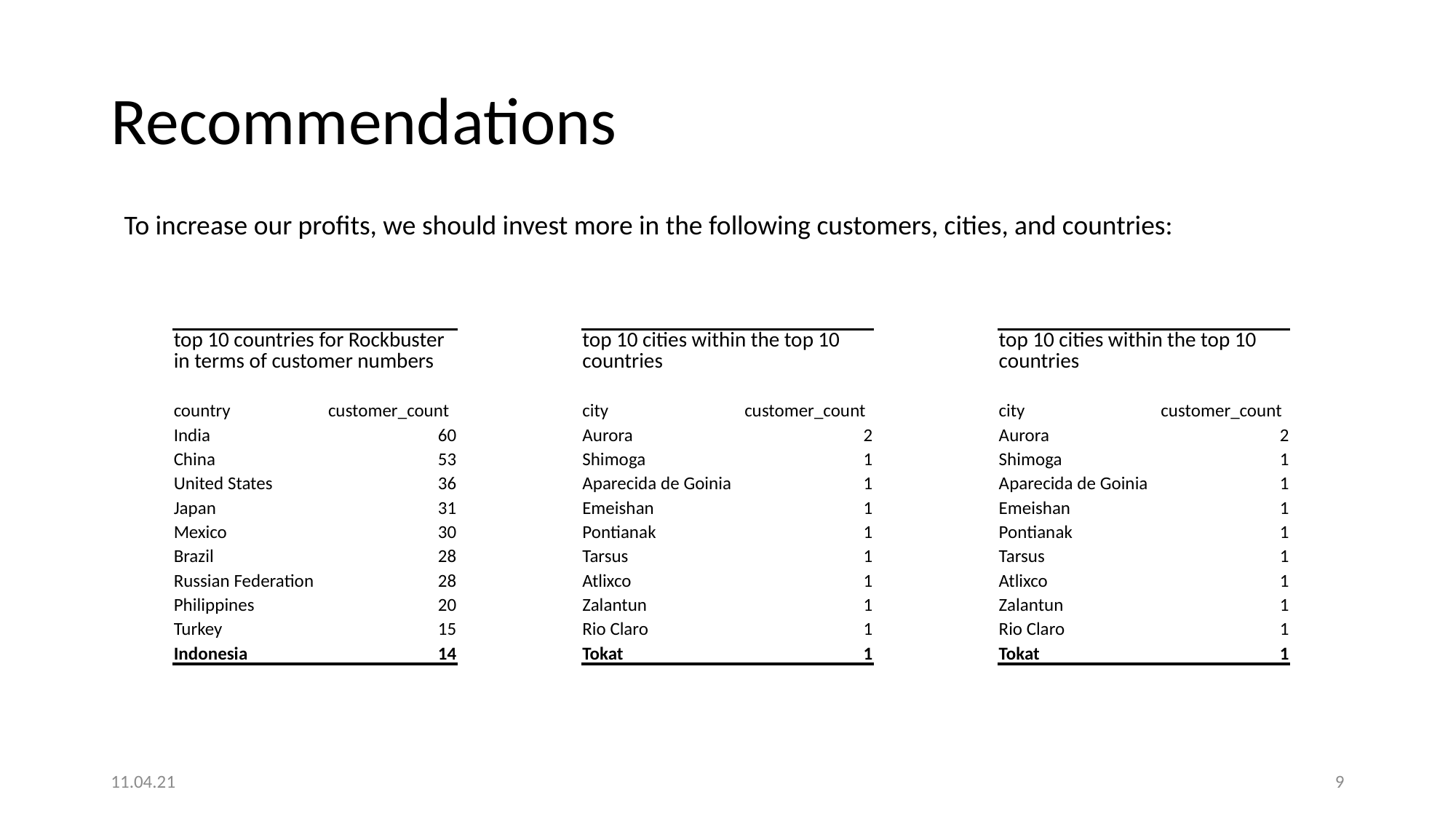

# Recommendations
To increase our profits, we should invest more in the following customers, cities, and countries:
| top 10 countries for Rockbuster in terms of customer numbers |  |
| --- | --- |
|  |  |
| country | customer\_count |
| India | 60 |
| China | 53 |
| United States | 36 |
| Japan | 31 |
| Mexico | 30 |
| Brazil | 28 |
| Russian Federation | 28 |
| Philippines | 20 |
| Turkey | 15 |
| Indonesia | 14 |
| top 10 cities within the top 10 countries |  |
| --- | --- |
|  |  |
| city | customer\_count |
| Aurora | 2 |
| Shimoga | 1 |
| Aparecida de Goinia | 1 |
| Emeishan | 1 |
| Pontianak | 1 |
| Tarsus | 1 |
| Atlixco | 1 |
| Zalantun | 1 |
| Rio Claro | 1 |
| Tokat | 1 |
| top 10 cities within the top 10 countries |  |
| --- | --- |
|  |  |
| city | customer\_count |
| Aurora | 2 |
| Shimoga | 1 |
| Aparecida de Goinia | 1 |
| Emeishan | 1 |
| Pontianak | 1 |
| Tarsus | 1 |
| Atlixco | 1 |
| Zalantun | 1 |
| Rio Claro | 1 |
| Tokat | 1 |
11.04.21
9